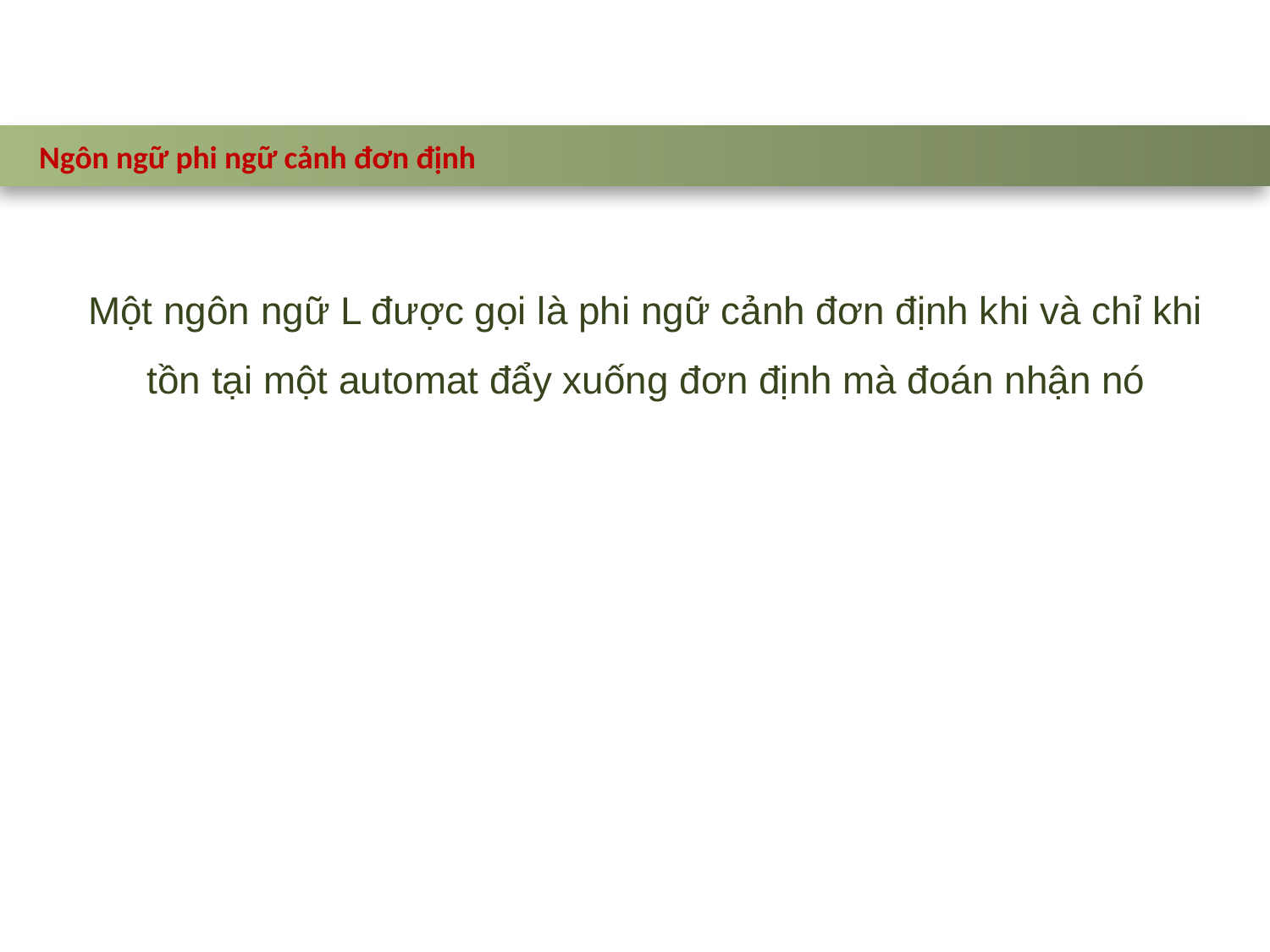

Ngôn ngữ phi ngữ cảnh đơn định
Một ngôn ngữ L được gọi là phi ngữ cảnh đơn định khi và chỉ khi tồn tại một automat đẩy xuống đơn định mà đoán nhận nó